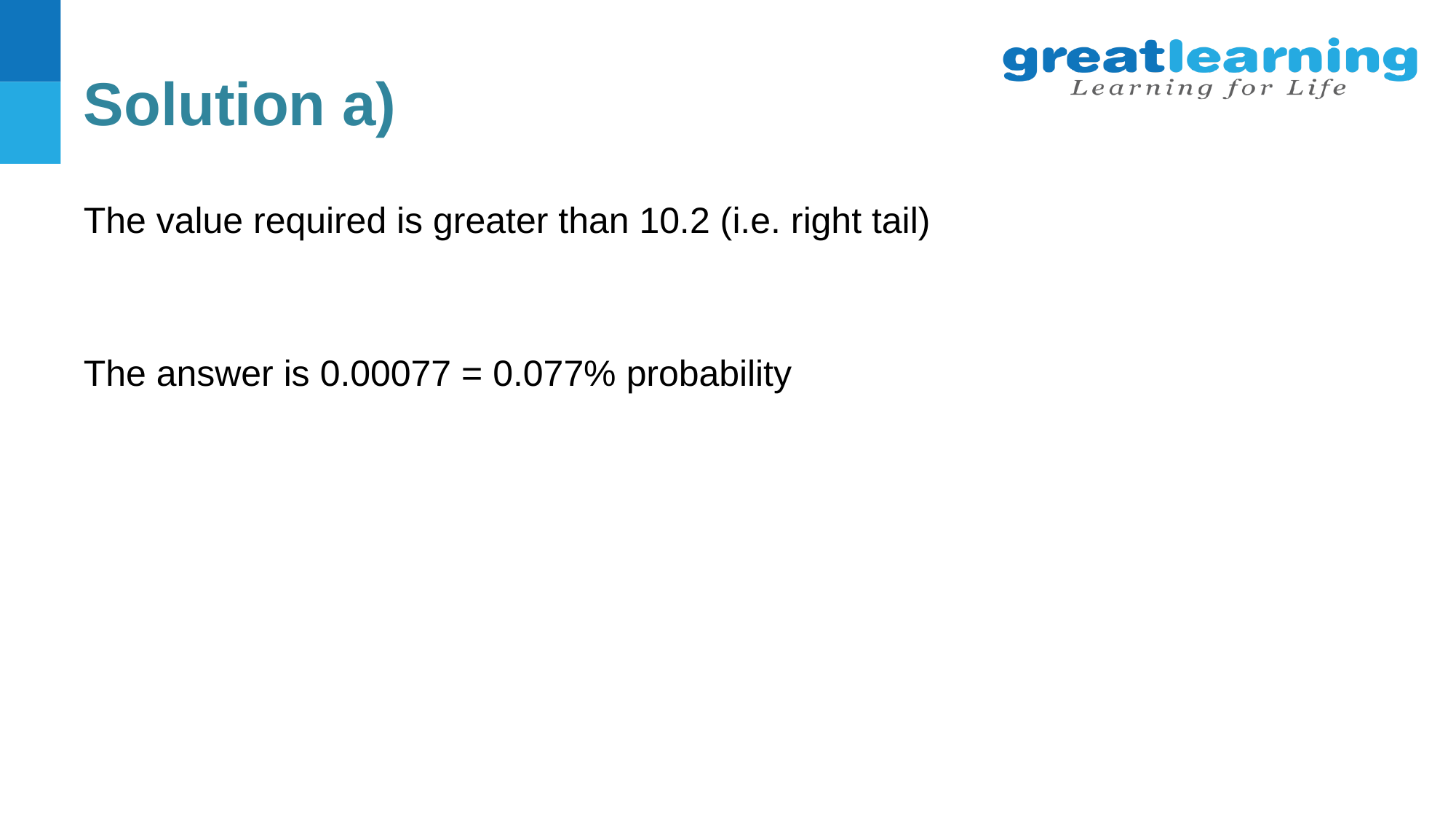

# Solution a)
The value required is greater than 10.2 (i.e. right tail)

The answer is 0.00077 = 0.077% probability